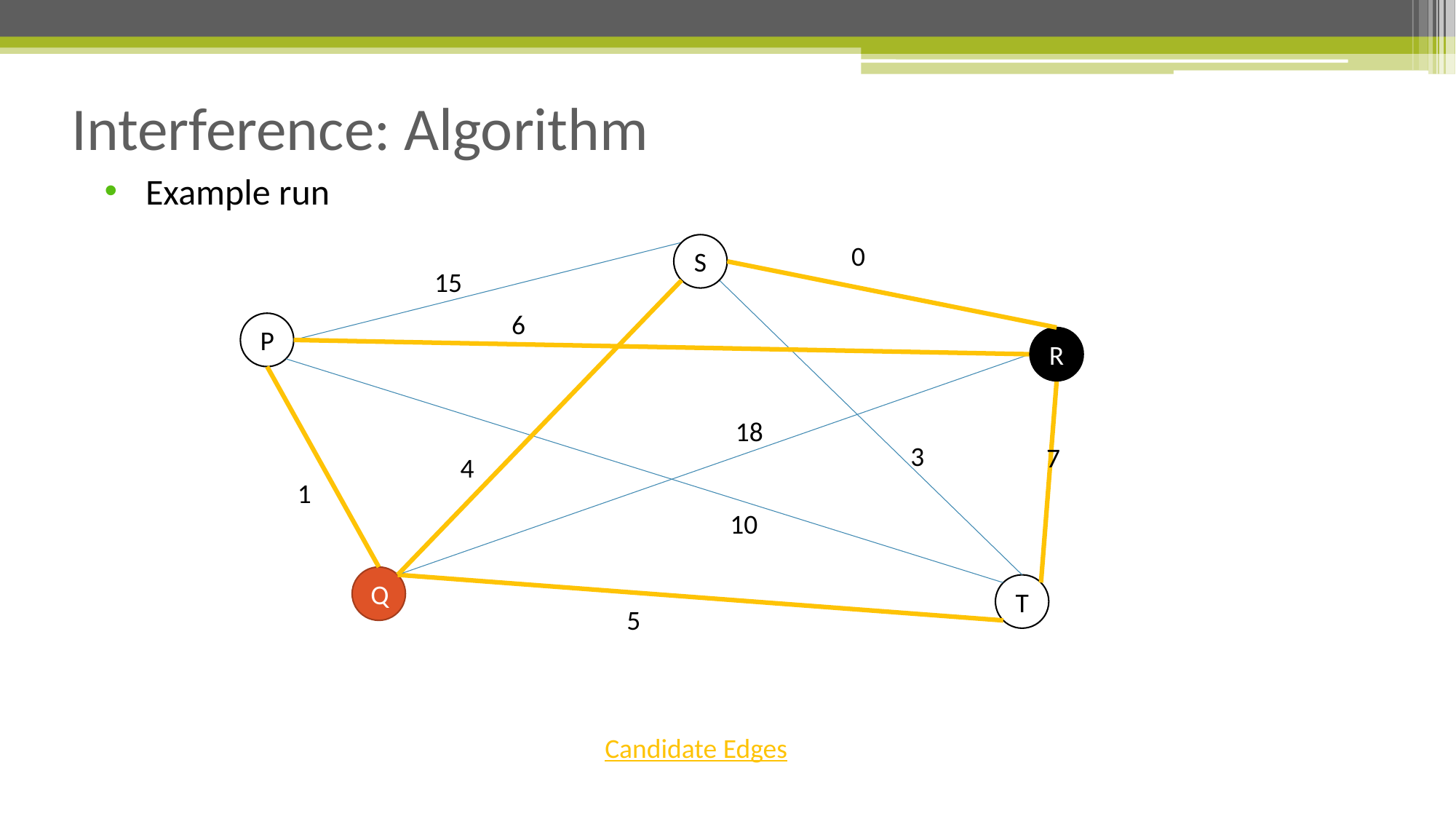

Interference: Algorithm
Example run

0
S
15
6
P
R
18
3
7
4
1
10
Q
T
5
Candidate Edges